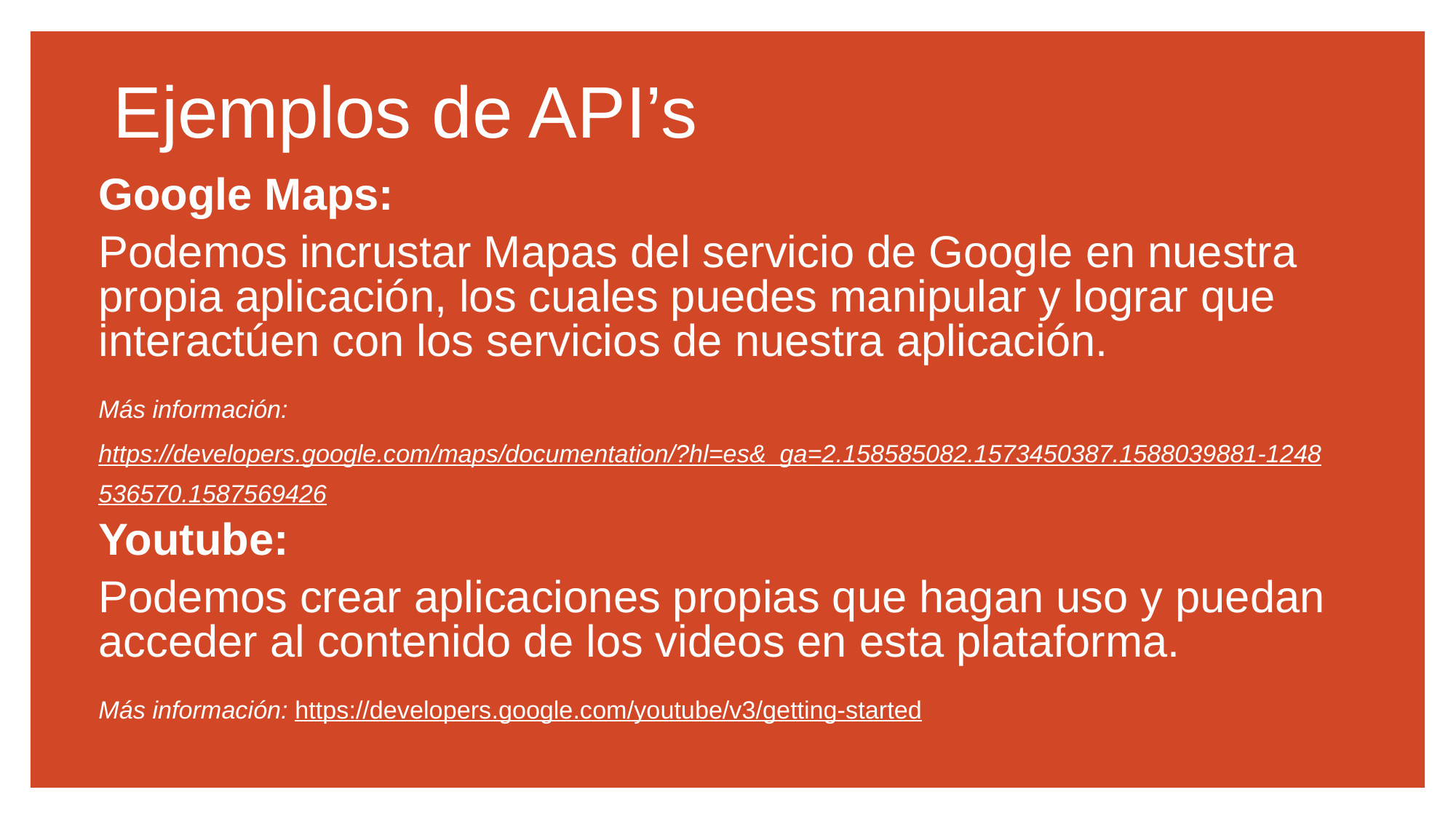

# Ejemplos de API’s
Google Maps:
Podemos incrustar Mapas del servicio de Google en nuestra propia aplicación, los cuales puedes manipular y lograr que interactúen con los servicios de nuestra aplicación.
Más información: https://developers.google.com/maps/documentation/?hl=es&_ga=2.158585082.1573450387.1588039881-1248536570.1587569426
Youtube:
Podemos crear aplicaciones propias que hagan uso y puedan acceder al contenido de los videos en esta plataforma.
Más información: https://developers.google.com/youtube/v3/getting-started